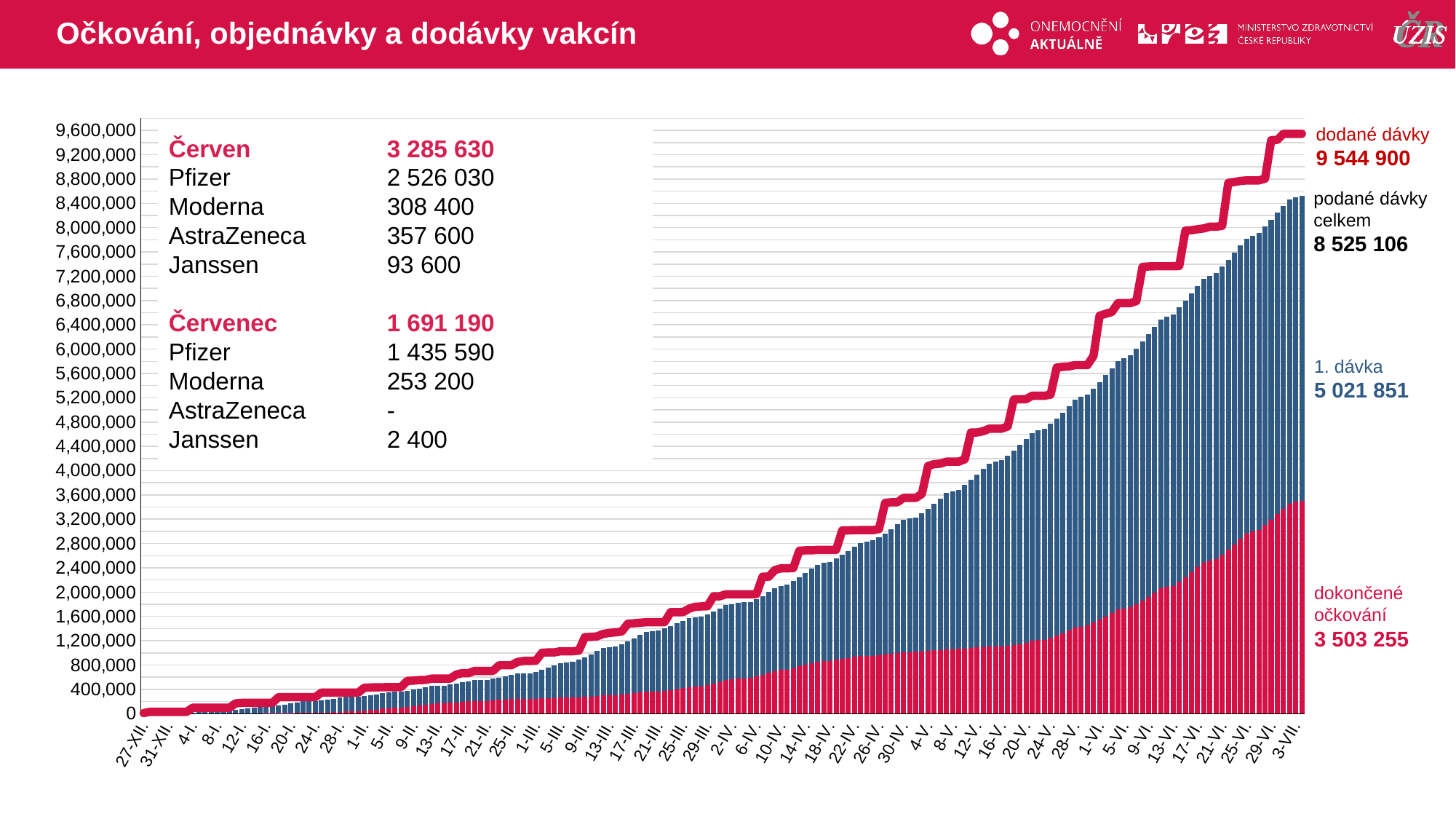

# Očkování, objednávky a dodávky vakcín

### Chart

| Category | dokončené očkování | první dávka | celkem dávek v ČR |
|---|---|---|---|
| 27-XII. | 0.0 | 1254.0 | 9750.0 |
| 28-XII. | 0.0 | 3550.0 | 29250.0 |
| 29-XII. | 0.0 | 7001.0 | 29250.0 |
| 30-XII. | 0.0 | 10480.0 | 29250.0 |
| 31-XII. | 0.0 | 11786.0 | 29250.0 |
| 1-I. | 0.0 | 12047.0 | 29250.0 |
| 2-I. | 0.0 | 13314.0 | 29250.0 |
| 3-I. | 0.0 | 14228.0 | 29250.0 |
| 4-I. | 0.0 | 17809.0 | 98475.0 |
| 5-I. | 0.0 | 22304.0 | 98475.0 |
| 6-I. | 0.0 | 28130.0 | 98475.0 |
| 7-I. | 0.0 | 36080.0 | 98475.0 |
| 8-I. | 0.0 | 46024.0 | 98475.0 |
| 9-I. | 0.0 | 48037.0 | 98475.0 |
| 10-I. | 0.0 | 49791.0 | 98475.0 |
| 11-I. | 0.0 | 59598.0 | 169650.0 |
| 12-I. | 0.0 | 72980.0 | 178050.0 |
| 13-I. | 0.0 | 86461.0 | 178050.0 |
| 14-I. | 0.0 | 101629.0 | 178050.0 |
| 15-I. | 0.0 | 115572.0 | 178050.0 |
| 16-I. | 2.0 | 118946.0 | 178050.0 |
| 17-I. | 636.0 | 121542.0 | 178050.0 |
| 18-I. | 2452.0 | 134000.0 | 272820.0 |
| 19-I. | 5157.0 | 146506.0 | 272820.0 |
| 20-I. | 7791.0 | 160117.0 | 272820.0 |
| 21-I. | 9519.0 | 175699.0 | 272820.0 |
| 22-I. | 10556.0 | 190501.0 | 272820.0 |
| 23-I. | 11424.0 | 193793.0 | 272820.0 |
| 24-I. | 12290.0 | 196037.0 | 272820.0 |
| 25-I. | 15249.0 | 205638.0 | 346530.0 |
| 26-I. | 19212.0 | 216139.0 | 346530.0 |
| 27-I. | 23714.0 | 225133.0 | 346530.0 |
| 28-I. | 29810.0 | 232171.0 | 346530.0 |
| 29-I. | 37635.0 | 238353.0 | 346530.0 |
| 30-I. | 38720.0 | 239073.0 | 346530.0 |
| 31-I. | 39893.0 | 239776.0 | 346530.0 |
| 1-II. | 47784.0 | 243729.0 | 426480.0 |
| 2-II. | 57974.0 | 247848.0 | 430680.0 |
| 3-II. | 68931.0 | 252237.0 | 433980.0 |
| 4-II. | 81857.0 | 257115.0 | 434580.0 |
| 5-II. | 92487.0 | 262552.0 | 435680.0 |
| 6-II. | 94828.0 | 263388.0 | 435680.0 |
| 7-II. | 97304.0 | 264234.0 | 435680.0 |
| 8-II. | 108662.0 | 268264.0 | 539800.0 |
| 9-II. | 120559.0 | 273335.0 | 543800.0 |
| 10-II. | 133734.0 | 278804.0 | 552500.0 |
| 11-II. | 149870.0 | 285091.0 | 555000.0 |
| 12-II. | 164525.0 | 291800.0 | 576600.0 |
| 13-II. | 167497.0 | 293382.0 | 576600.0 |
| 14-II. | 168867.0 | 294372.0 | 576600.0 |
| 15-II. | 178179.0 | 300747.0 | 576600.0 |
| 16-II. | 187202.0 | 309430.0 | 643290.0 |
| 17-II. | 195455.0 | 319099.0 | 667860.0 |
| 18-II. | 203446.0 | 331373.0 | 667860.0 |
| 19-II. | 210735.0 | 343192.0 | 703860.0 |
| 20-II. | 211899.0 | 345158.0 | 703860.0 |
| 21-II. | 212906.0 | 346258.0 | 703860.0 |
| 22-II. | 218897.0 | 356345.0 | 703860.0 |
| 23-II. | 225834.0 | 369220.0 | 797460.0 |
| 24-II. | 231831.0 | 383037.0 | 797460.0 |
| 25-II. | 237348.0 | 400974.0 | 797460.0 |
| 26-II. | 242661.0 | 417086.0 | 850360.0 |
| 27-II. | 243209.0 | 420078.0 | 867260.0 |
| 28-II. | 243751.0 | 422416.0 | 867260.0 |
| 1-III. | 247151.0 | 441854.0 | 872860.0 |
| 2-III. | 250676.0 | 468950.0 | 1001550.0 |
| 3-III. | 255149.0 | 499679.0 | 1008150.0 |
| 4-III. | 259800.0 | 532774.0 | 1008150.0 |
| 5-III. | 265174.0 | 561460.0 | 1027250.0 |
| 6-III. | 266010.0 | 573540.0 | 1027250.0 |
| 7-III. | 266838.0 | 584903.0 | 1027250.0 |
| 8-III. | 271648.0 | 614481.0 | 1036050.0 |
| 9-III. | 277991.0 | 650629.0 | 1260050.0 |
| 10-III. | 284907.0 | 691715.0 | 1262650.0 |
| 11-III. | 293232.0 | 736334.0 | 1272850.0 |
| 12-III. | 301655.0 | 774930.0 | 1312350.0 |
| 13-III. | 302939.0 | 791939.0 | 1330250.0 |
| 14-III. | 304069.0 | 803999.0 | 1338450.0 |
| 15-III. | 312821.0 | 832251.0 | 1350850.0 |
| 16-III. | 323298.0 | 871006.0 | 1479870.0 |
| 17-III. | 333756.0 | 908348.0 | 1487270.0 |
| 18-III. | 346118.0 | 946145.0 | 1496770.0 |
| 19-III. | 359671.0 | 980381.0 | 1504970.0 |
| 20-III. | 361679.0 | 995402.0 | 1504970.0 |
| 21-III. | 363211.0 | 1002768.0 | 1504970.0 |
| 22-III. | 375607.0 | 1026993.0 | 1507170.0 |
| 23-III. | 388858.0 | 1053391.0 | 1671070.0 |
| 24-III. | 404505.0 | 1080122.0 | 1671070.0 |
| 25-III. | 422300.0 | 1106286.0 | 1671070.0 |
| 26-III. | 439729.0 | 1130972.0 | 1727670.0 |
| 27-III. | 444542.0 | 1139357.0 | 1759170.0 |
| 28-III. | 448657.0 | 1144876.0 | 1764870.0 |
| 29-III. | 469262.0 | 1163704.0 | 1768270.0 |
| 30-III. | 491342.0 | 1188241.0 | 1932070.0 |
| 31-III. | 518307.0 | 1211174.0 | 1932070.0 |
| 1-IV. | 550174.0 | 1236635.0 | 1963670.0 |
| 2-IV. | 562905.0 | 1243452.0 | 1963670.0 |
| 3-IV. | 573787.0 | 1247007.0 | 1963670.0 |
| 4-IV. | 582551.0 | 1249464.0 | 1963670.0 |
| 5-IV. | 589694.0 | 1251779.0 | 1963670.0 |
| 6-IV. | 618844.0 | 1267787.0 | 1968970.0 |
| 7-IV. | 640902.0 | 1291035.0 | 2254450.0 |
| 8-IV. | 671708.0 | 1329390.0 | 2254450.0 |
| 9-IV. | 701626.0 | 1368490.0 | 2362350.0 |
| 10-IV. | 716818.0 | 1383795.0 | 2391950.0 |
| 11-IV. | 726809.0 | 1393490.0 | 2391950.0 |
| 12-IV. | 751632.0 | 1431329.0 | 2394850.0 |
| 13-IV. | 777451.0 | 1467257.0 | 2681500.0 |
| 14-IV. | 804711.0 | 1505783.0 | 2687600.0 |
| 15-IV. | 830288.0 | 1553305.0 | 2687600.0 |
| 16-IV. | 855836.0 | 1597694.0 | 2695900.0 |
| 17-IV. | 864820.0 | 1614245.0 | 2695900.0 |
| 18-IV. | 869765.0 | 1627150.0 | 2695900.0 |
| 19-IV. | 885102.0 | 1670813.0 | 2695900.0 |
| 20-IV. | 900854.0 | 1712760.0 | 3015950.0 |
| 21-IV. | 914994.0 | 1760319.0 | 3015950.0 |
| 22-IV. | 932274.0 | 1814577.0 | 3019650.0 |
| 23-IV. | 944222.0 | 1864169.0 | 3020200.0 |
| 24-IV. | 949411.0 | 1881910.0 | 3020200.0 |
| 25-IV. | 953387.0 | 1896528.0 | 3020200.0 |
| 26-IV. | 960772.0 | 1945419.0 | 3038100.0 |
| 27-IV. | 972881.0 | 1993299.0 | 3469420.0 |
| 28-IV. | 986771.0 | 2050429.0 | 3479720.0 |
| 29-IV. | 1002502.0 | 2114160.0 | 3479720.0 |
| 30-IV. | 1012359.0 | 2174736.0 | 3551120.0 |
| 1-V. | 1015734.0 | 2193880.0 | 3551120.0 |
| 2-V. | 1017959.0 | 2212704.0 | 3551120.0 |
| 3-V. | 1022945.0 | 2278626.0 | 3616120.0 |
| 4-V. | 1031185.0 | 2343278.0 | 4076680.0 |
| 5-V. | 1040482.0 | 2414276.0 | 4106680.0 |
| 6-V. | 1051044.0 | 2492463.0 | 4115030.0 |
| 7-V. | 1060977.0 | 2567611.0 | 4146880.0 |
| 8-V. | 1062669.0 | 2596808.0 | 4146880.0 |
| 9-V. | 1063833.0 | 2620930.0 | 4146880.0 |
| 10-V. | 1070922.0 | 2691765.0 | 4186430.0 |
| 11-V. | 1079643.0 | 2765825.0 | 4628960.0 |
| 12-V. | 1088607.0 | 2843856.0 | 4628960.0 |
| 13-V. | 1097659.0 | 2926146.0 | 4649310.0 |
| 14-V. | 1105316.0 | 3004258.0 | 4691010.0 |
| 15-V. | 1107453.0 | 3035982.0 | 4691010.0 |
| 16-V. | 1108618.0 | 3061672.0 | 4691010.0 |
| 17-V. | 1115245.0 | 3133126.0 | 4727610.0 |
| 18-V. | 1128136.0 | 3203834.0 | 5171510.0 |
| 19-V. | 1143129.0 | 3279205.0 | 5174310.0 |
| 20-V. | 1169972.0 | 3352663.0 | 5177310.0 |
| 21-V. | 1197555.0 | 3419740.0 | 5233310.0 |
| 22-V. | 1208591.0 | 3451736.0 | 5233310.0 |
| 23-V. | 1217537.0 | 3473935.0 | 5233310.0 |
| 24-V. | 1250951.0 | 3519326.0 | 5251210.0 |
| 25-V. | 1286552.0 | 3569036.0 | 5698160.0 |
| 26-V. | 1323932.0 | 3634388.0 | 5708510.0 |
| 27-V. | 1371109.0 | 3693171.0 | 5716510.0 |
| 28-V. | 1417460.0 | 3752266.0 | 5737910.0 |
| 29-V. | 1434469.0 | 3781049.0 | 5737910.0 |
| 30-V. | 1448824.0 | 3803216.0 | 5737910.0 |
| 31-V. | 1496110.0 | 3856603.0 | 5886710.0 |
| 1-VI. | 1544272.0 | 3912718.0 | 6551130.0 |
| 2-VI. | 1598075.0 | 3972628.0 | 6582980.0 |
| 3-VI. | 1658015.0 | 4027553.0 | 6610880.0 |
| 4-VI. | 1715206.0 | 4086822.0 | 6757600.0 |
| 5-VI. | 1733894.0 | 4120547.0 | 6757600.0 |
| 6-VI. | 1748925.0 | 4147242.0 | 6757600.0 |
| 7-VI. | 1804334.0 | 4207117.0 | 6791150.0 |
| 8-VI. | 1859049.0 | 4267424.0 | 7353800.0 |
| 9-VI. | 1922994.0 | 4321773.0 | 7361100.0 |
| 10-VI. | 1993588.0 | 4371085.0 | 7364500.0 |
| 11-VI. | 2062914.0 | 4419155.0 | 7364900.0 |
| 12-VI. | 2083574.0 | 4450742.0 | 7364900.0 |
| 13-VI. | 2101791.0 | 4474525.0 | 7364900.0 |
| 14-VI. | 2175864.0 | 4514604.0 | 7368450.0 |
| 15-VI. | 2247873.0 | 4556541.0 | 7951600.0 |
| 16-VI. | 2325793.0 | 4596168.0 | 7957700.0 |
| 17-VI. | 2408524.0 | 4632822.0 | 7973750.0 |
| 18-VI. | 2488606.0 | 4671921.0 | 7987600.0 |
| 19-VI. | 2517730.0 | 4693355.0 | 8015800.0 |
| 20-VI. | 2541431.0 | 4710440.0 | 8015800.0 |
| 21-VI. | 2619410.0 | 4741101.0 | 8028750.0 |
| 22-VI. | 2701331.0 | 4771356.0 | 8736590.0 |
| 23-VI. | 2785992.0 | 4800233.0 | 8750890.0 |
| 24-VI. | 2875700.0 | 4827644.0 | 8769140.0 |
| 25-VI. | 2961395.0 | 4856370.0 | 8778140.0 |
| 26-VI. | 2995984.0 | 4871797.0 | 8778140.0 |
| 27-VI. | 3022482.0 | 4885446.0 | 8778140.0 |
| 28-VI. | 3107102.0 | 4912161.0 | 8806390.0 |
| 29-VI. | 3193023.0 | 4939218.0 | 9440030.0 |
| 30-VI. | 3282461.0 | 4965367.0 | 9443580.0 |
| 1-VII. | 3371005.0 | 4986470.0 | 9544900.0 |
| 2-VII. | 3454676.0 | 5009934.0 | 9544900.0 |
| 3-VII. | 3485667.0 | 5016473.0 | 9544900.0 |
| 4-VII. | 3503255.0 | 5021851.0 | 9544900.0 |
dodané dávky
9 544 900
Červen		3 285 630
Pfizer		2 526 030
Moderna		308 400
AstraZeneca	357 600
Janssen		93 600

Červenec		1 691 190
Pfizer		1 435 590
Moderna		253 200
AstraZeneca	-
Janssen		2 400
podané dávky celkem
8 525 106
1. dávka
5 021 851
dokončené
očkování
3 503 255